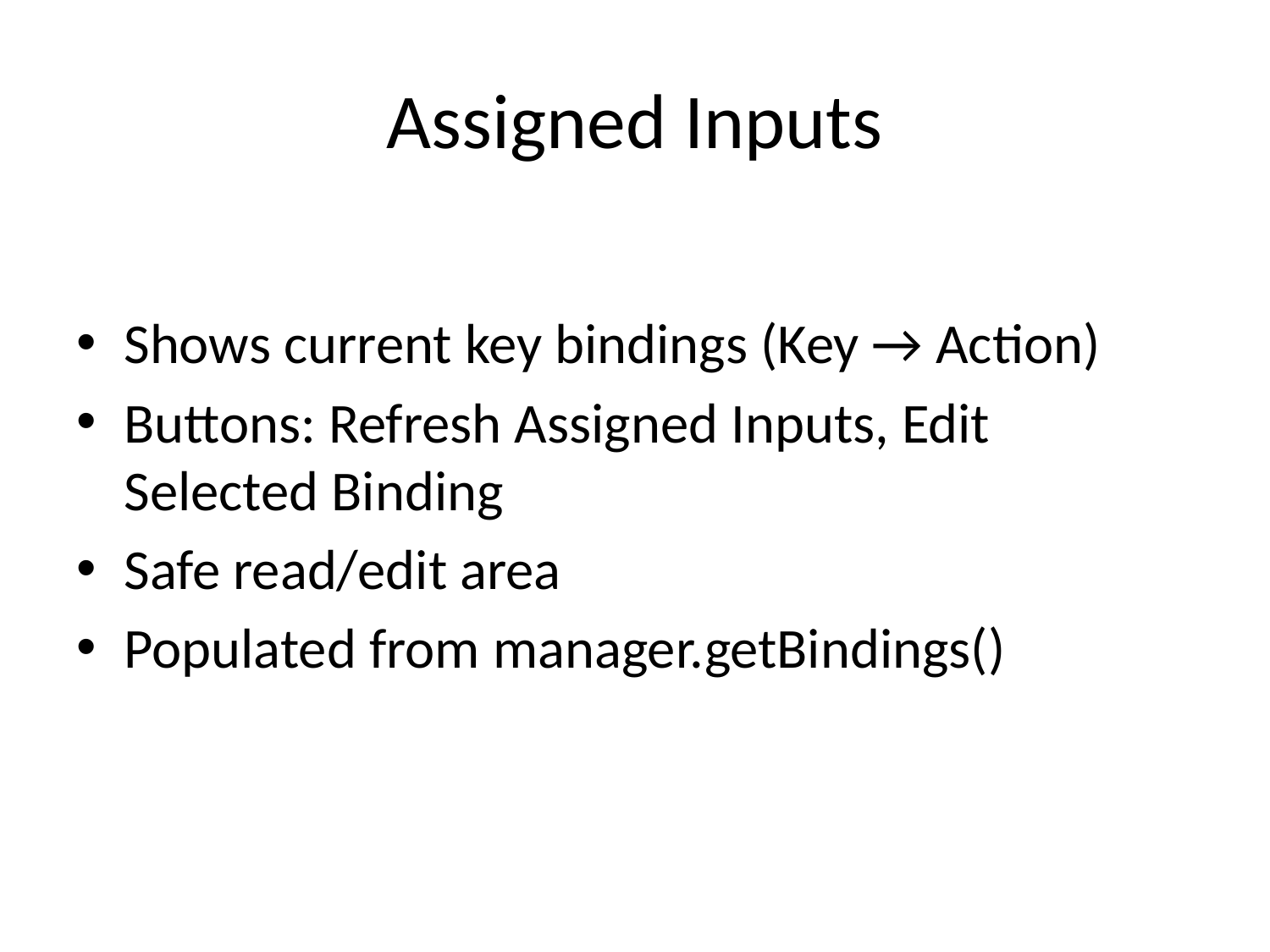

# Assigned Inputs

Shows current key bindings (Key → Action)
Buttons: Refresh Assigned Inputs, Edit Selected Binding
Safe read/edit area
Populated from manager.getBindings()